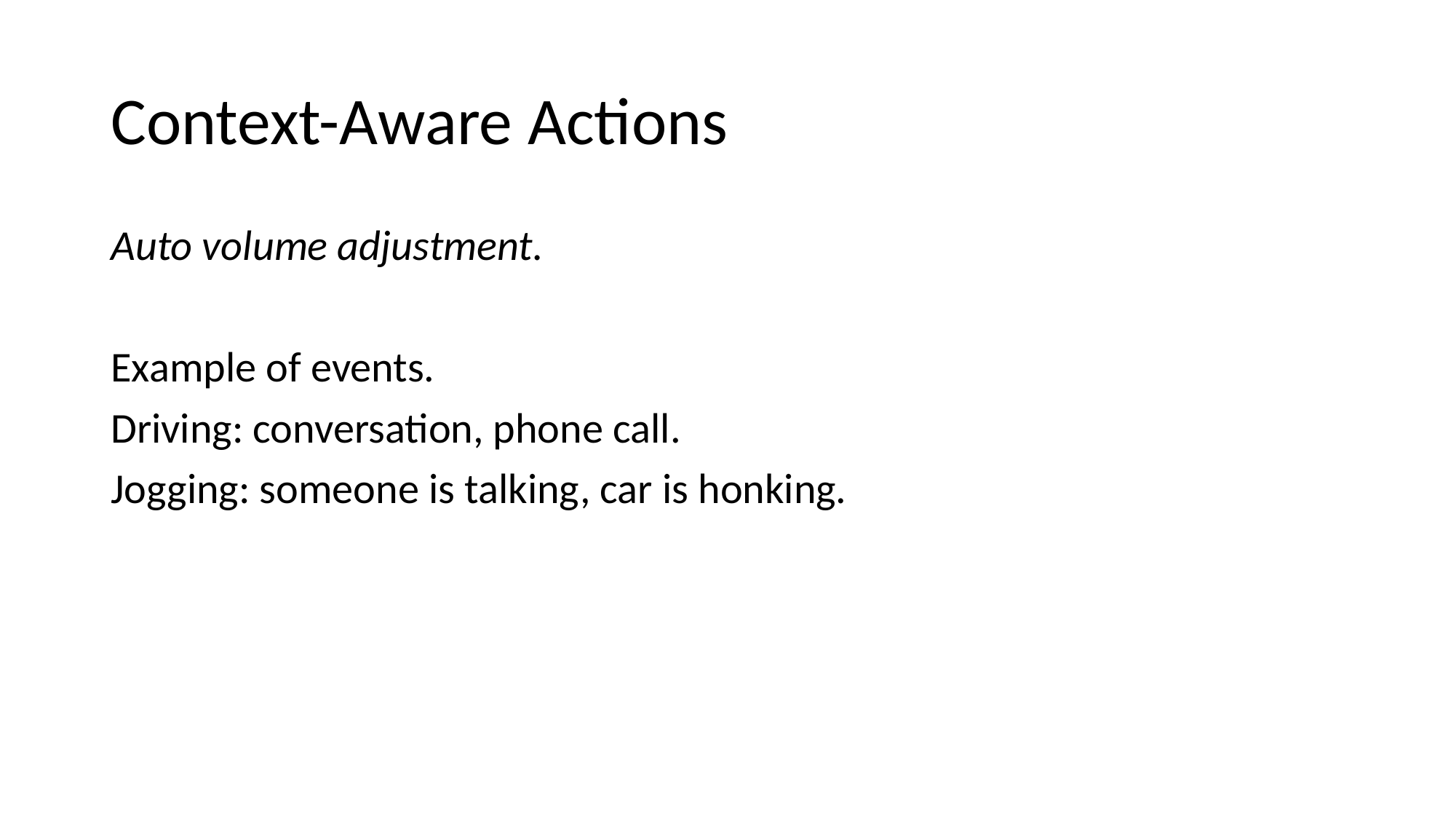

# Context-Aware Actions
Auto volume adjustment.

Example of events.
Driving: conversation, phone call.
Jogging: someone is talking, car is honking.